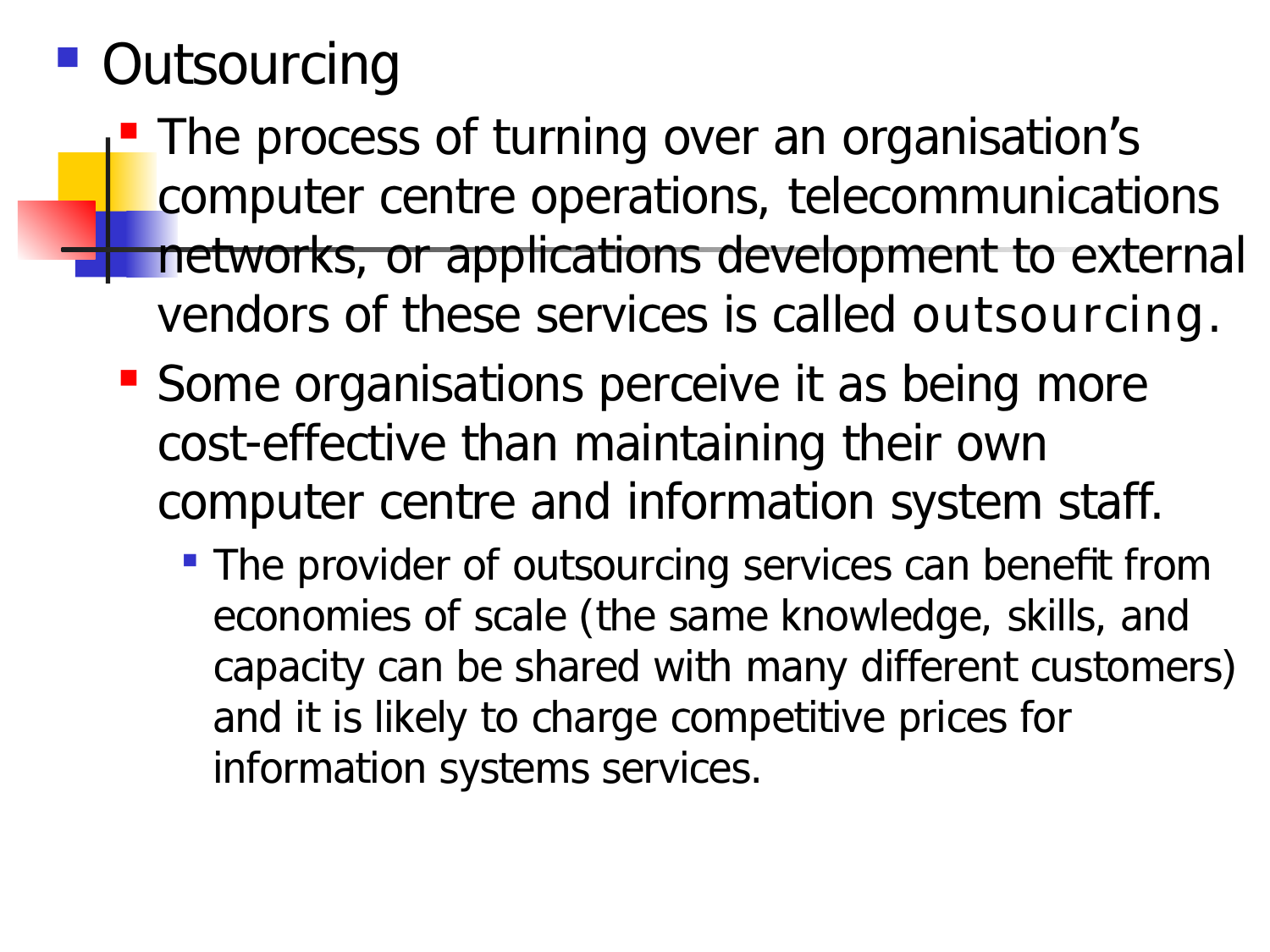

Outsourcing
The process of turning over an organisation’s computer centre operations, telecommunications networks, or applications development to external vendors of these services is called outsourcing.
Some organisations perceive it as being more cost-effective than maintaining their own computer centre and information system staff.
The provider of outsourcing services can benefit from economies of scale (the same knowledge, skills, and capacity can be shared with many different customers) and it is likely to charge competitive prices for information systems services.